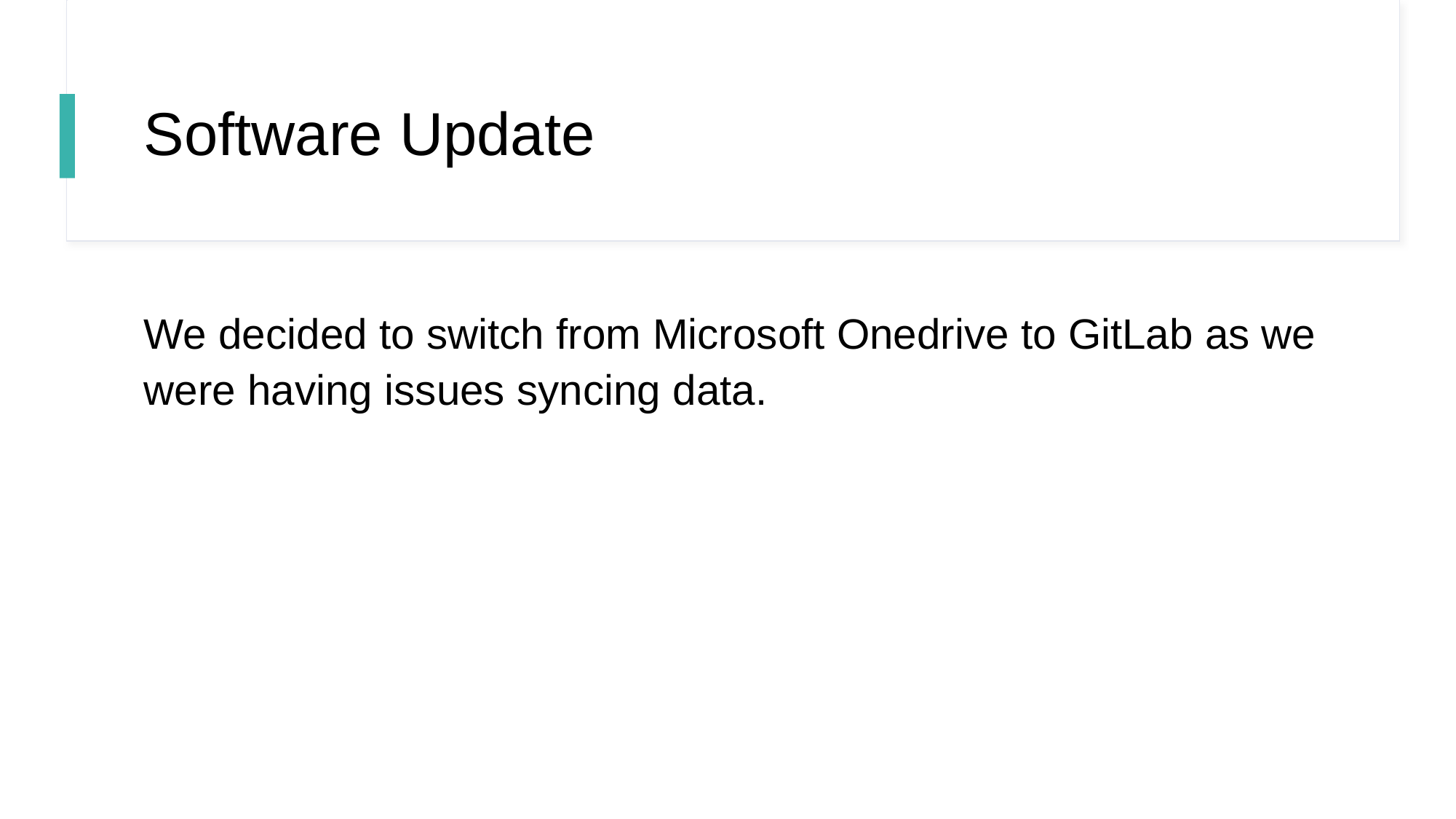

# Software Update
We decided to switch from Microsoft Onedrive to GitLab as we were having issues syncing data.